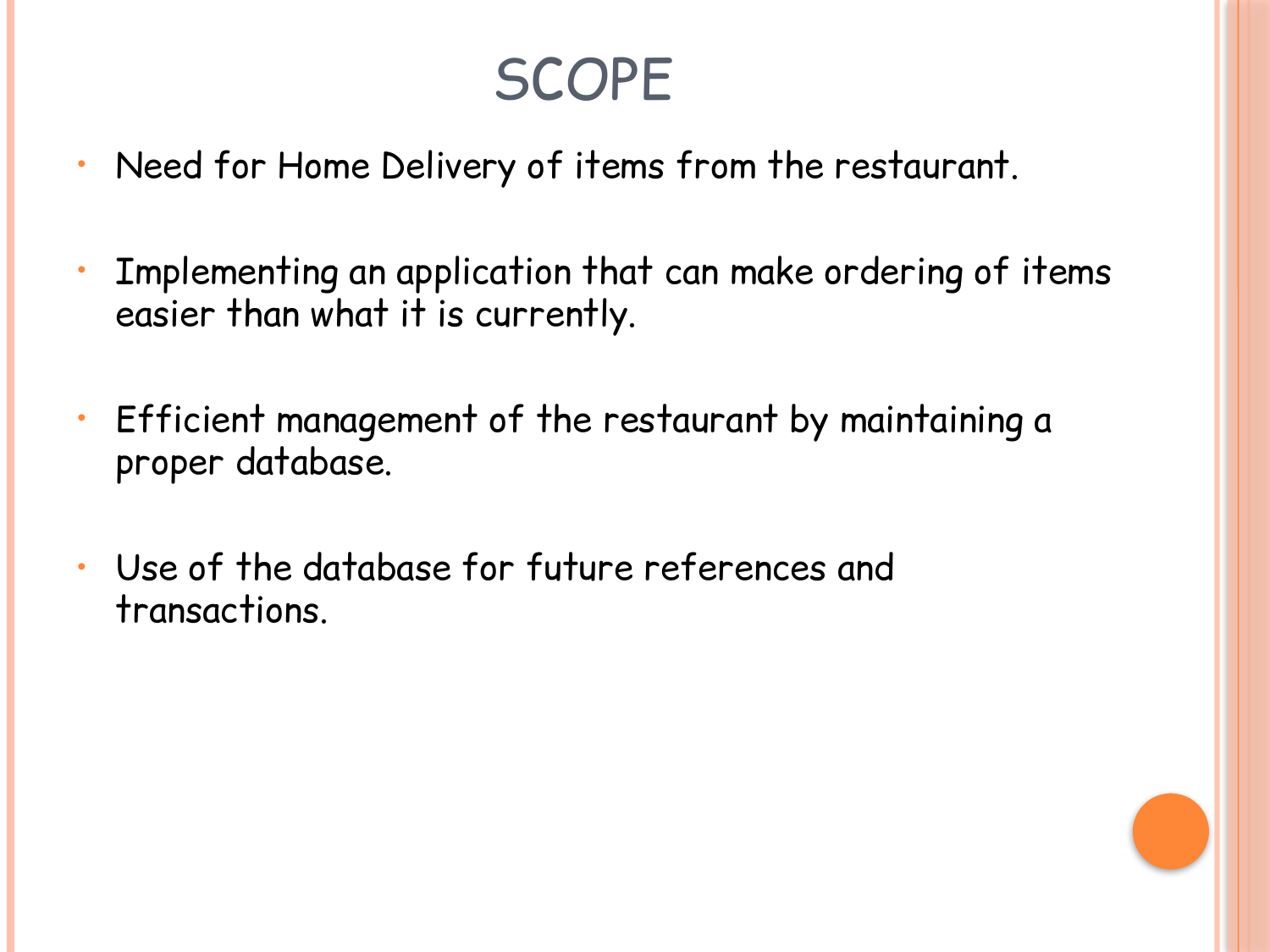

# Scope
Need for Home Delivery of items from the restaurant.

Implementing an application that can make ordering of items easier than what it is currently.

Efficient management of the restaurant by maintaining a proper database.

Use of the database for future references and transactions.